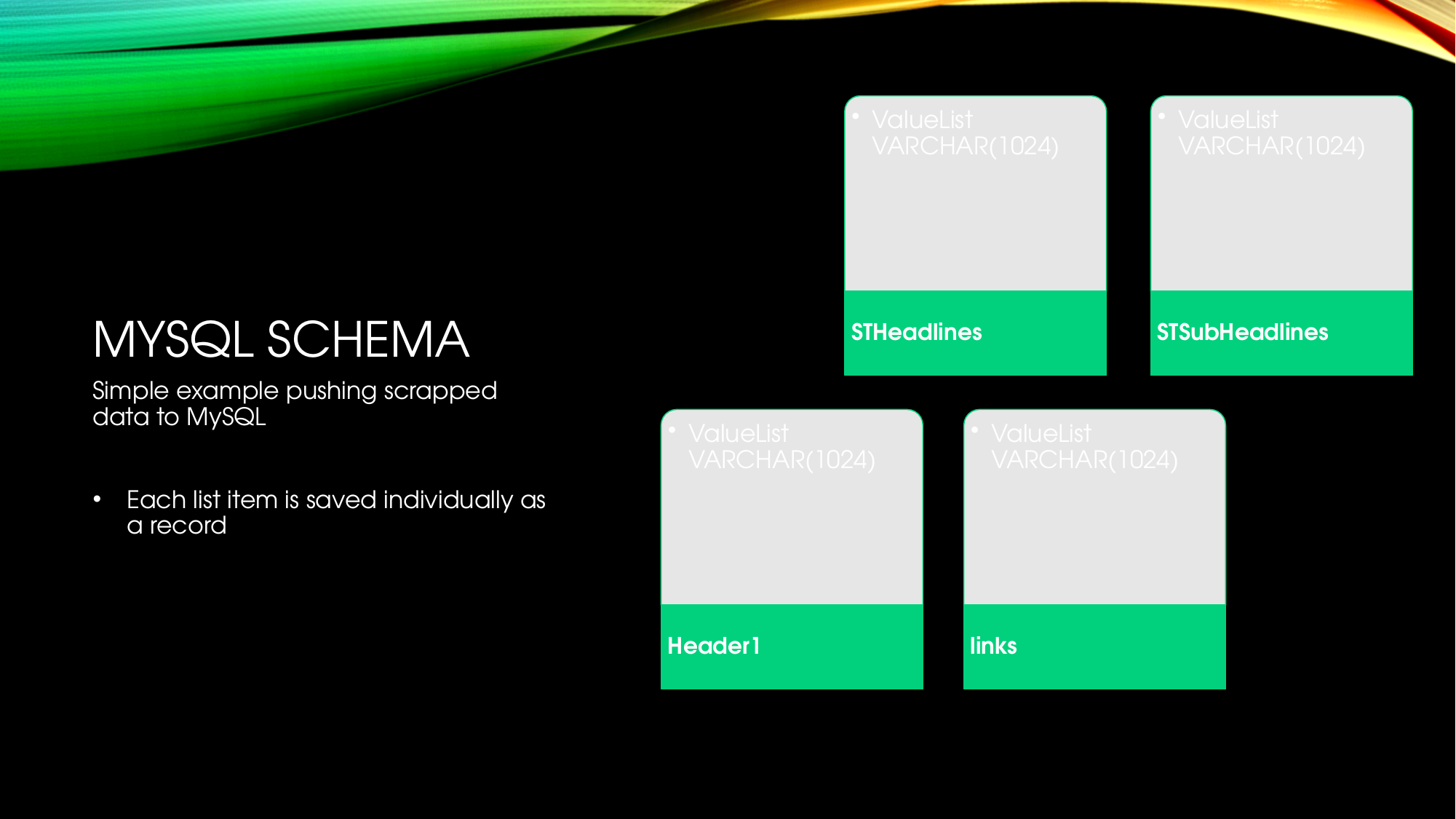

ValueList VARCHAR(1024)
Header1
ValueList VARCHAR(1024)
STHeadlines
ValueList VARCHAR(1024)
STSubHeadlines
ValueList VARCHAR(1024)
links
# MySQL schema
Simple example pushing scrapped data to MySQL

Each list item is saved individually as a record